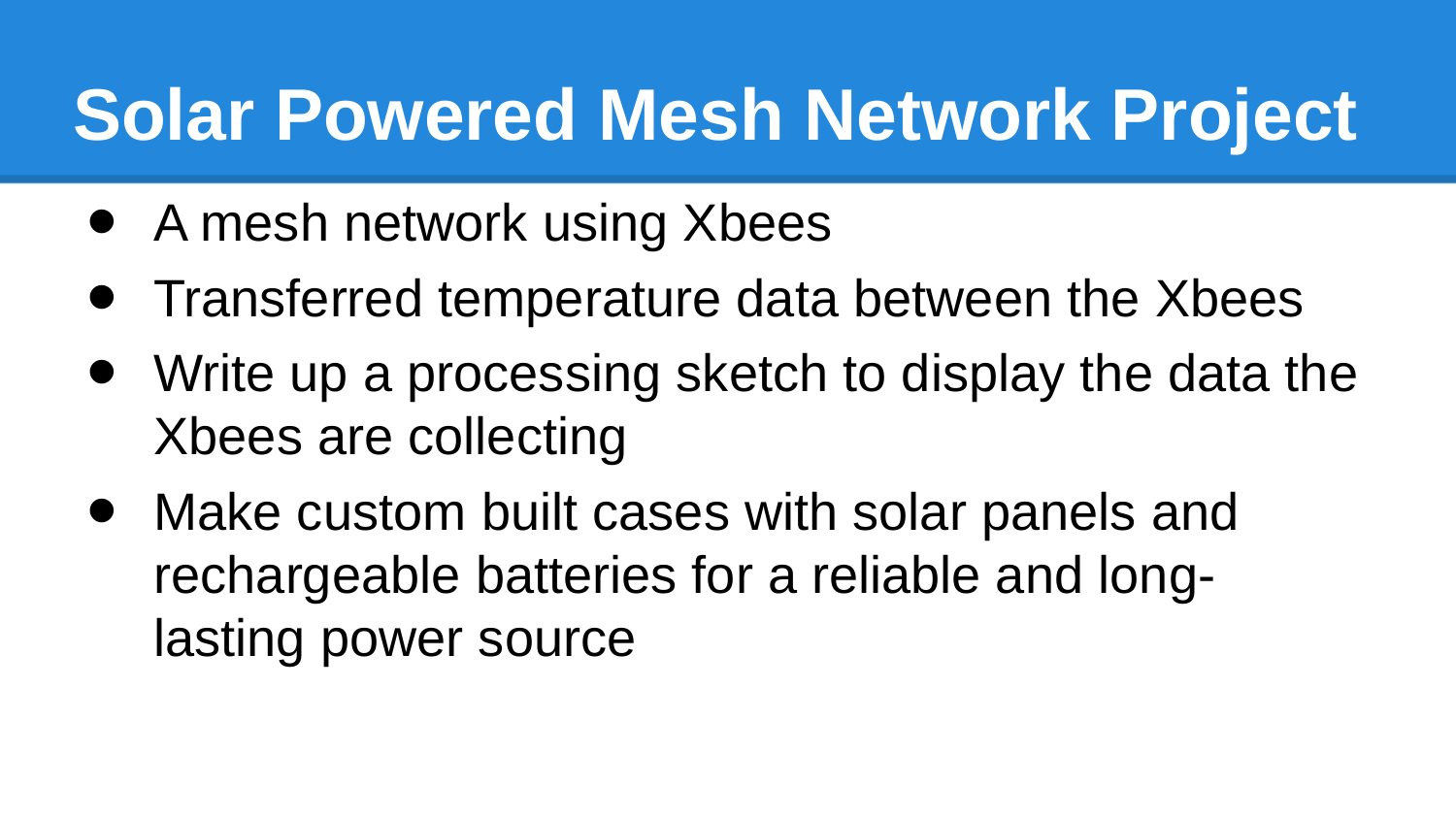

# Solar Powered Mesh Network Project
A mesh network using Xbees
Transferred temperature data between the Xbees
Write up a processing sketch to display the data the Xbees are collecting
Make custom built cases with solar panels and rechargeable batteries for a reliable and long-lasting power source